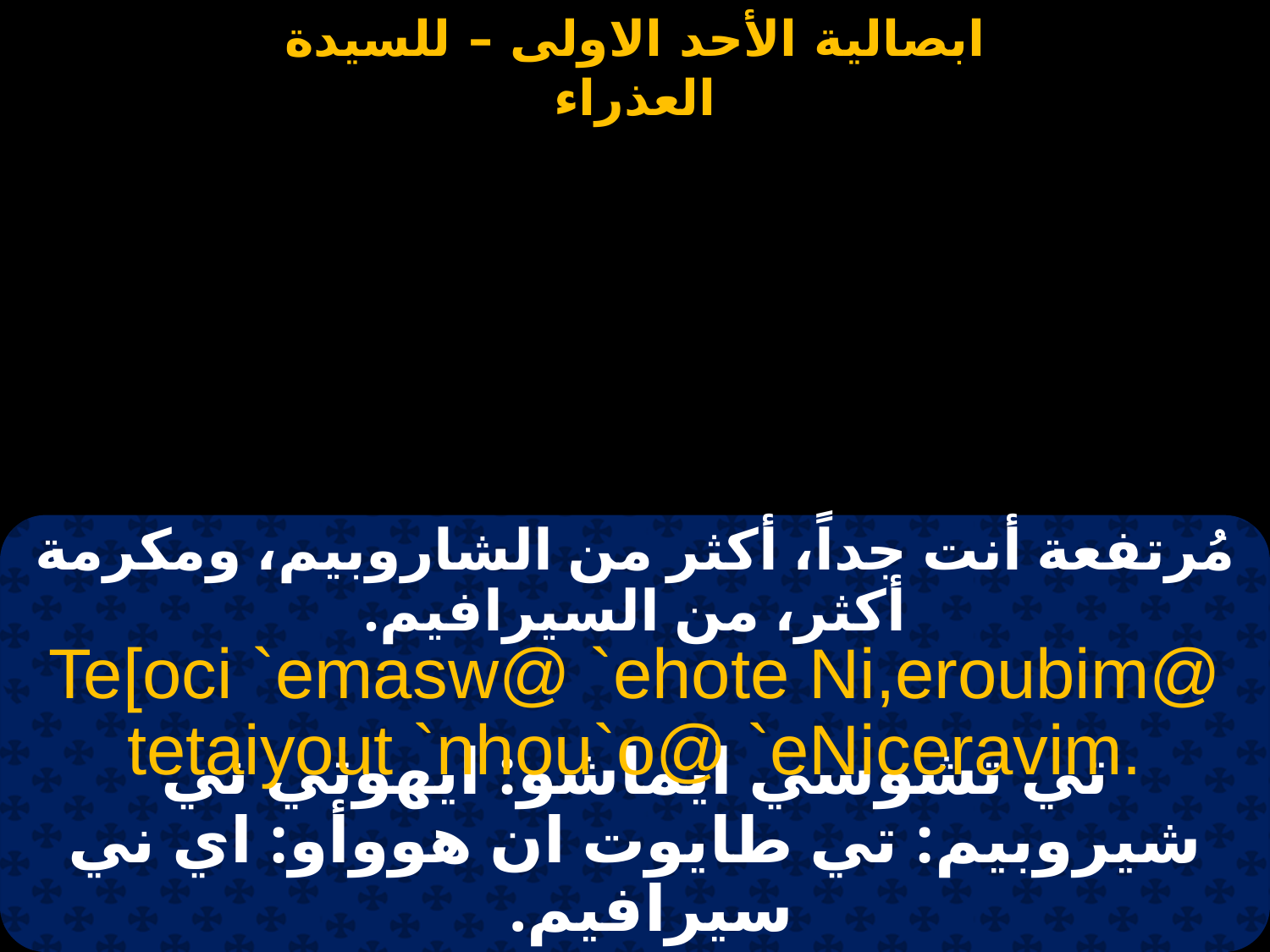

#
مُرتفعة أنت جداً، أكثر من الشاروبيم، ومكرمة أكثر، من السيرافيم.
Te[oci `emasw@ `ehote Ni,eroubim@ tetaiyout `nhou`o@ `eNiceravim.
تي تشوسي ايماشو: ايهوتي ني شيروبيم: تي طايوت ان هووأو: اي ني سيرافيم.